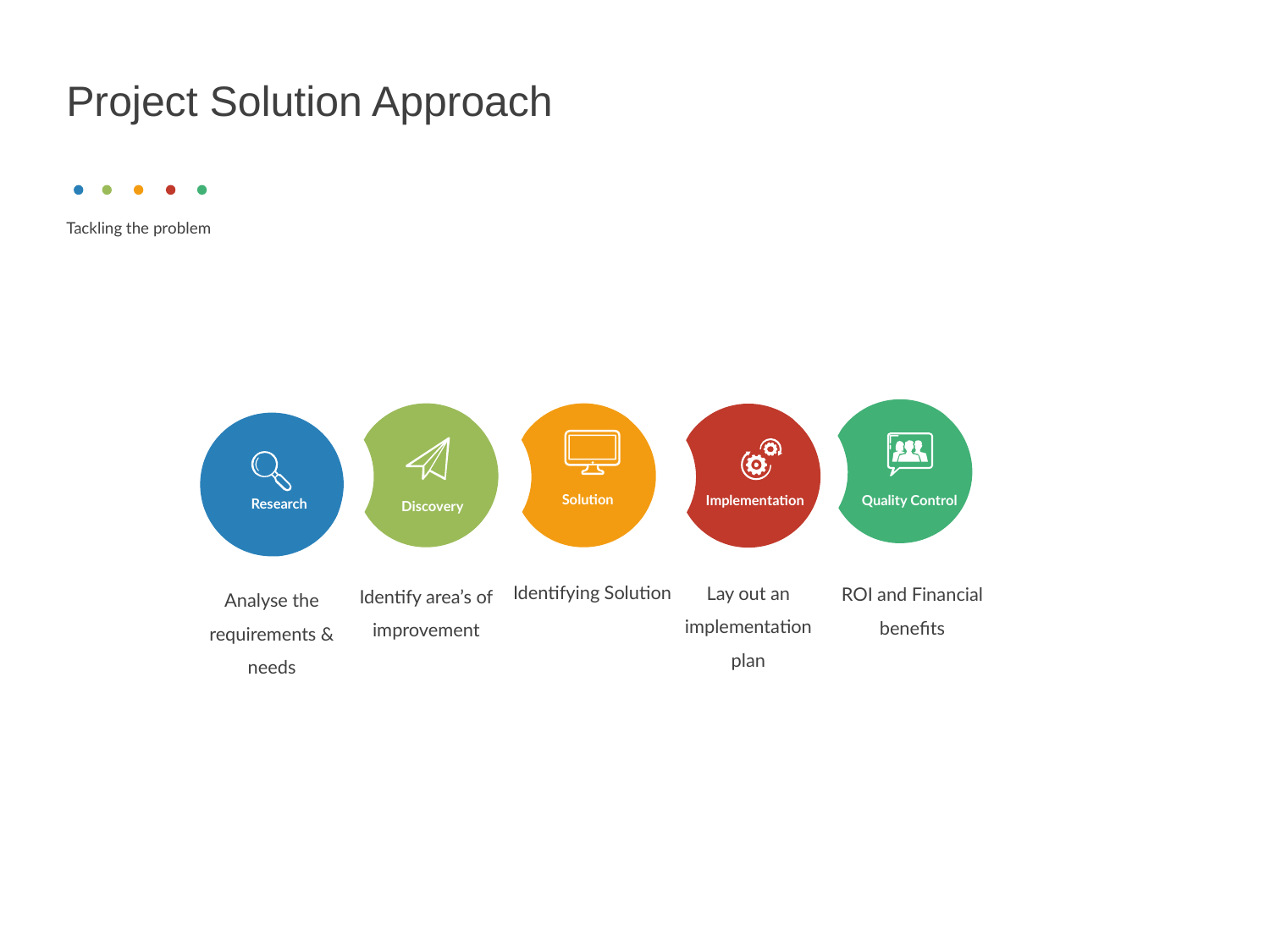

# Project Solution Approach
Tackling the problem

Solution
Quality Control
Implementation
Research
Discovery
Identifying Solution
Lay out an implementation plan
ROI and Financial benefits
Identify area’s of improvement
Analyse the requirements & needs